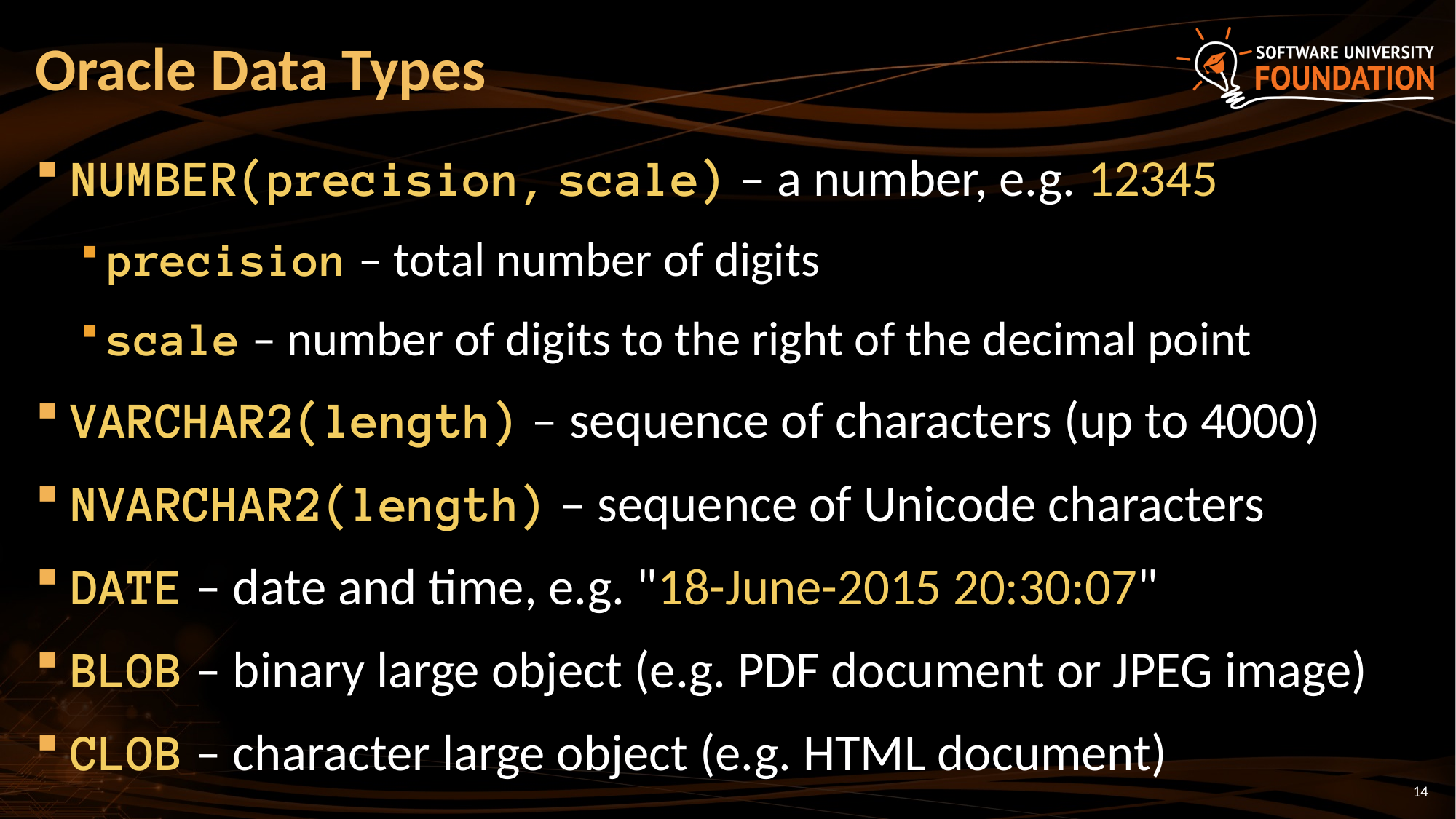

# Oracle Data Types
NUMBER(precision, scale) – a number, e.g. 12345
precision – total number of digits
scale – number of digits to the right of the decimal point
VARCHAR2(length) – sequence of characters (up to 4000)
NVARCHAR2(length) – sequence of Unicode characters
DATE – date and time, e.g. "18-June-2015 20:30:07"
BLOB – binary large object (e.g. PDF document or JPEG image)
CLOB – character large object (e.g. HTML document)

14